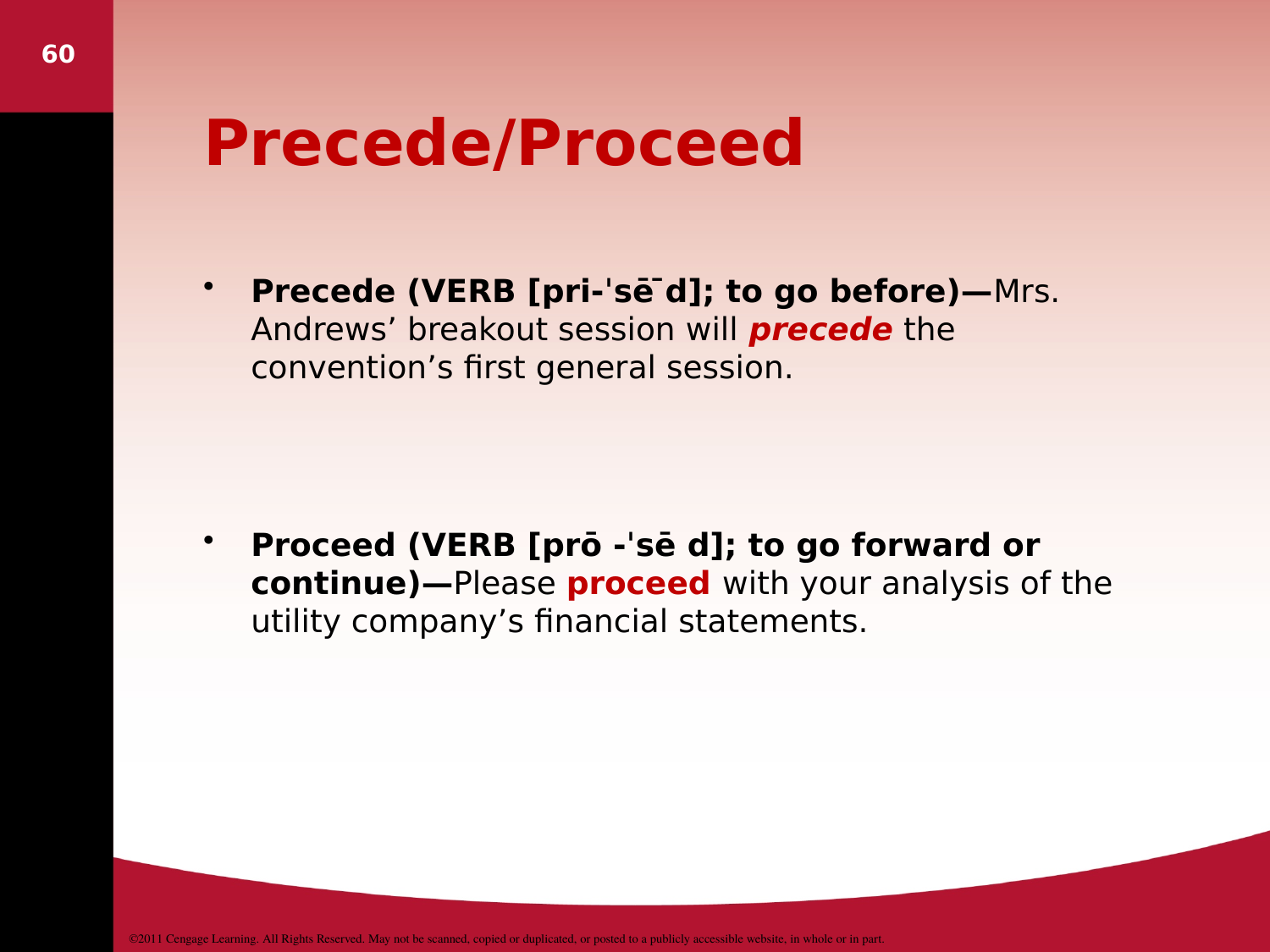

60
# Precede/Proceed
Precede (VERB [pri-ˈsē ̄d]; to go before)—Mrs. Andrews’ breakout session will precede the convention’s first general session.

Proceed (VERB [prō -ˈsē d]; to go forward or continue)—Please proceed with your analysis of the utility company’s financial statements.